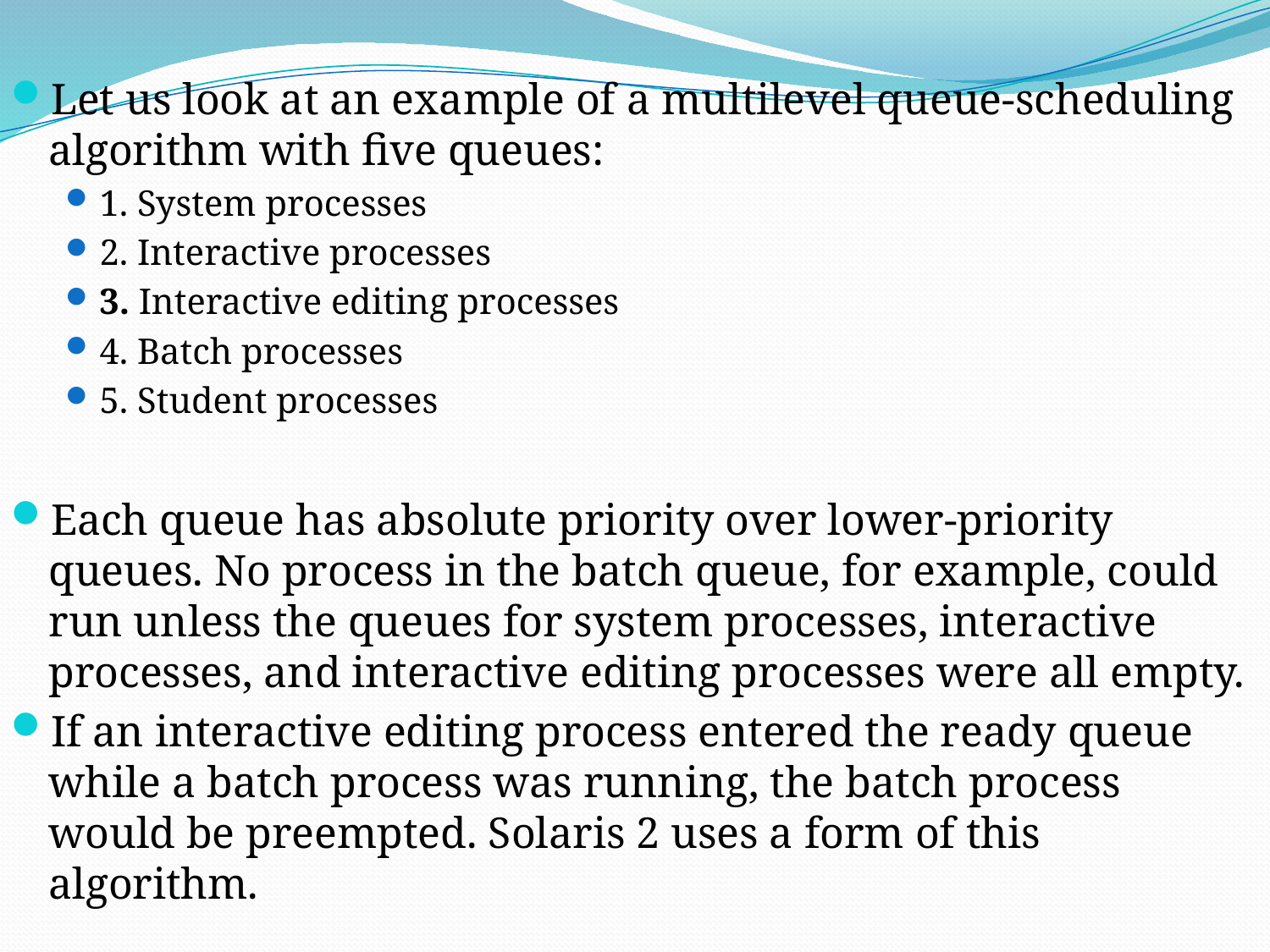

Let us look at an example of a multilevel queue-scheduling algorithm with five queues:
1. System processes
2. Interactive processes
3. Interactive editing processes
4. Batch processes
5. Student processes

Each queue has absolute priority over lower-priority queues. No process in the batch queue, for example, could run unless the queues for system processes, interactive processes, and interactive editing processes were all empty.
If an interactive editing process entered the ready queue while a batch process was running, the batch process would be preempted. Solaris 2 uses a form of this algorithm.